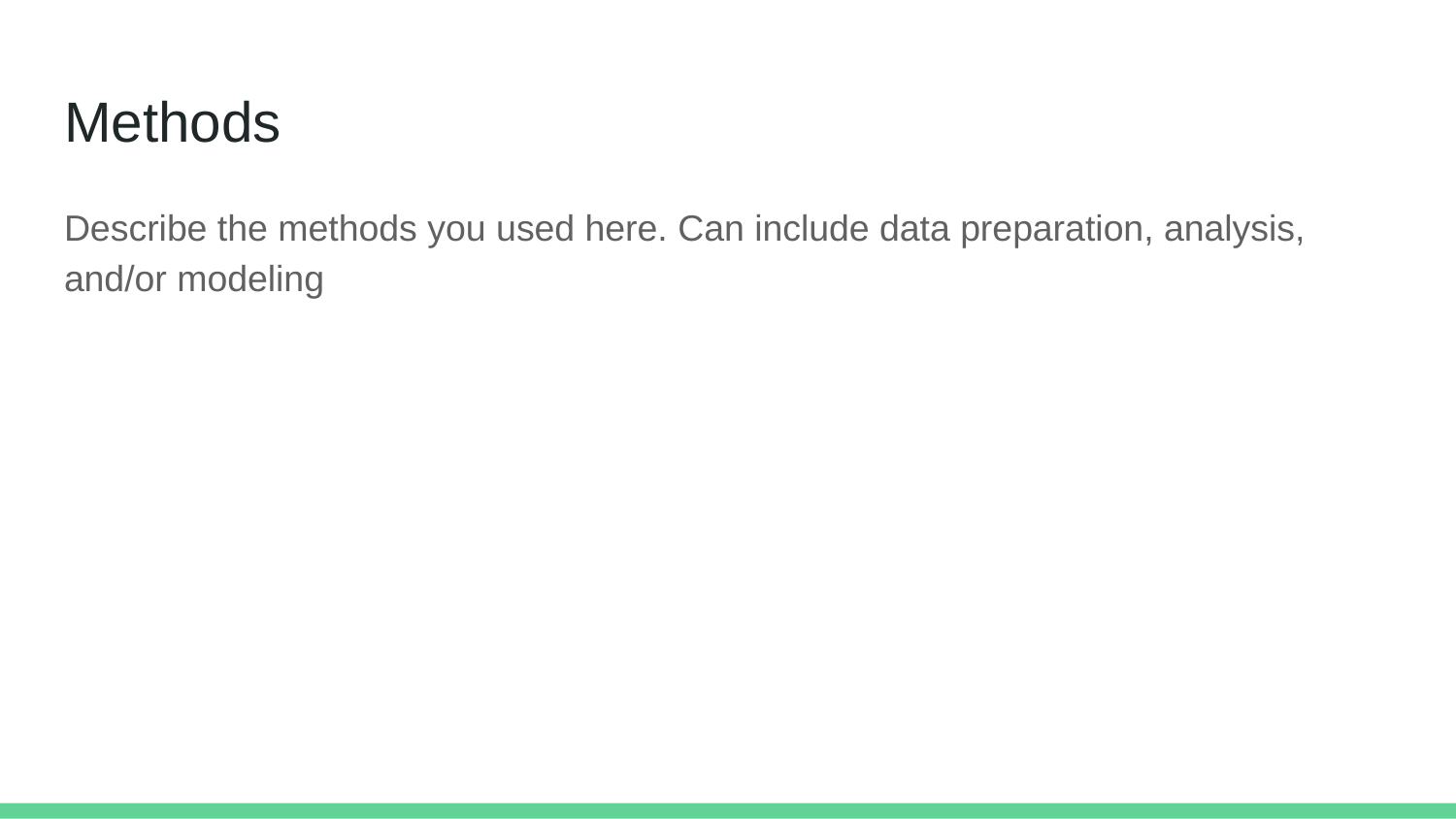

# Methods
Describe the methods you used here. Can include data preparation, analysis, and/or modeling